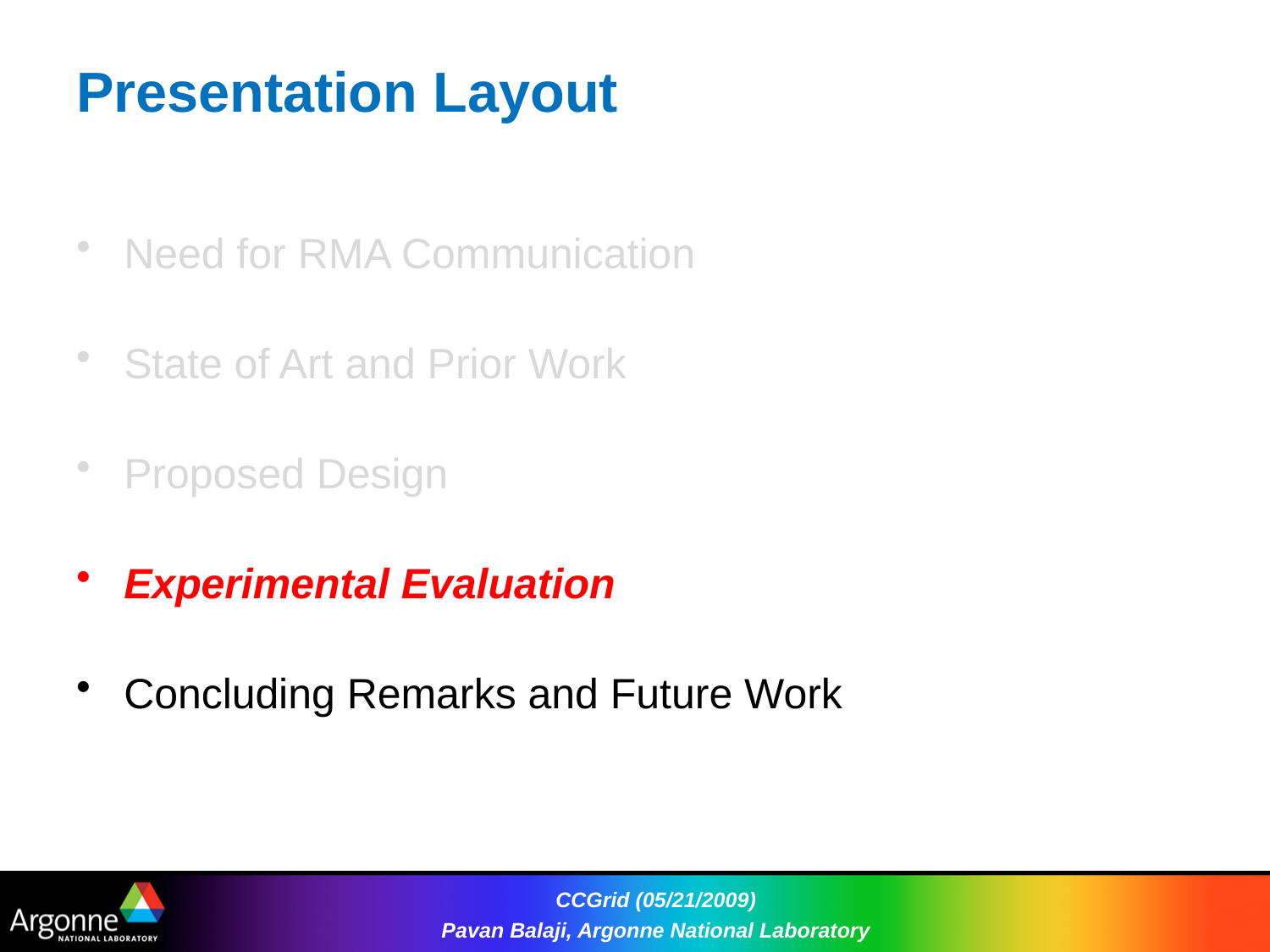

# Presentation Layout
Need for RMA Communication
State of Art and Prior Work
Proposed Design
Experimental Evaluation
Concluding Remarks and Future Work
CCGrid (05/21/2009)
Pavan Balaji, Argonne National Laboratory